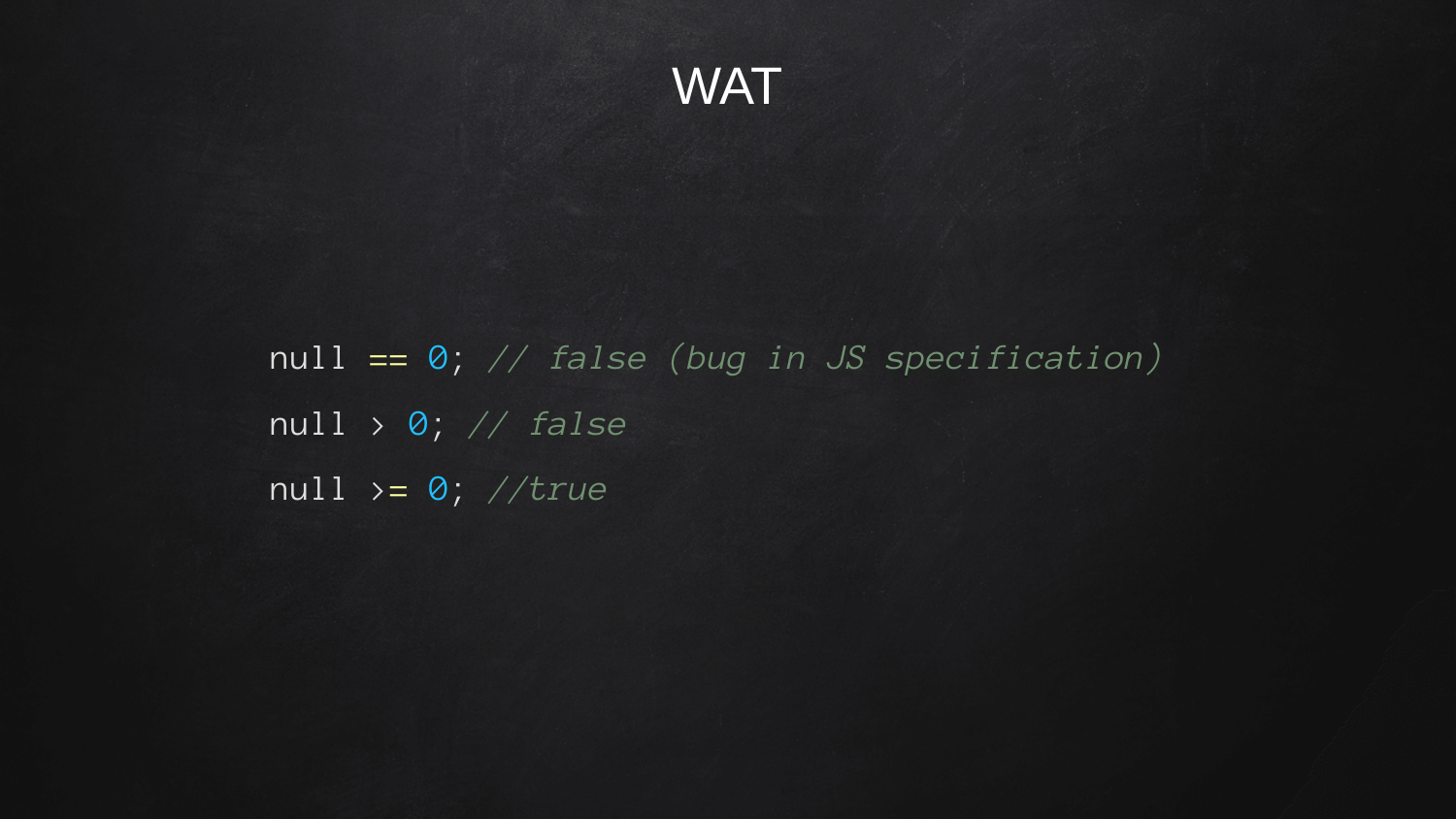

# WAT
null == 0; // false (bug in JS specification)
null > 0; // false
null >= 0; //true